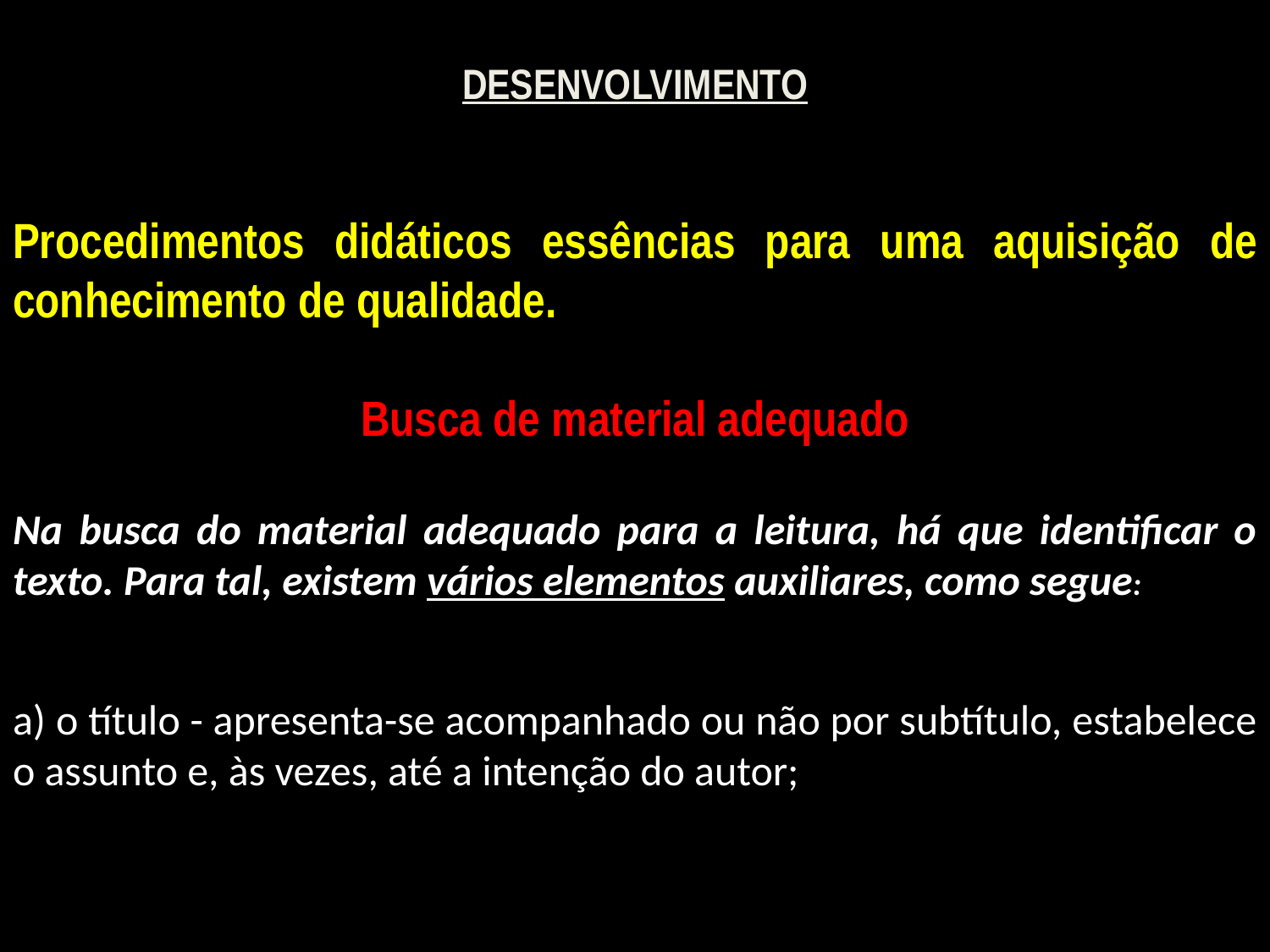

DESENVOLVIMENTO

Procedimentos didáticos essências para uma aquisição de conhecimento de qualidade.

Busca de material adequado

Na busca do material adequado para a leitura, há que identificar o texto. Para tal, existem vários elementos auxiliares, como segue:

a) o título - apresenta-se acompanhado ou não por subtítulo, estabelece o assunto e, às vezes, até a intenção do autor;